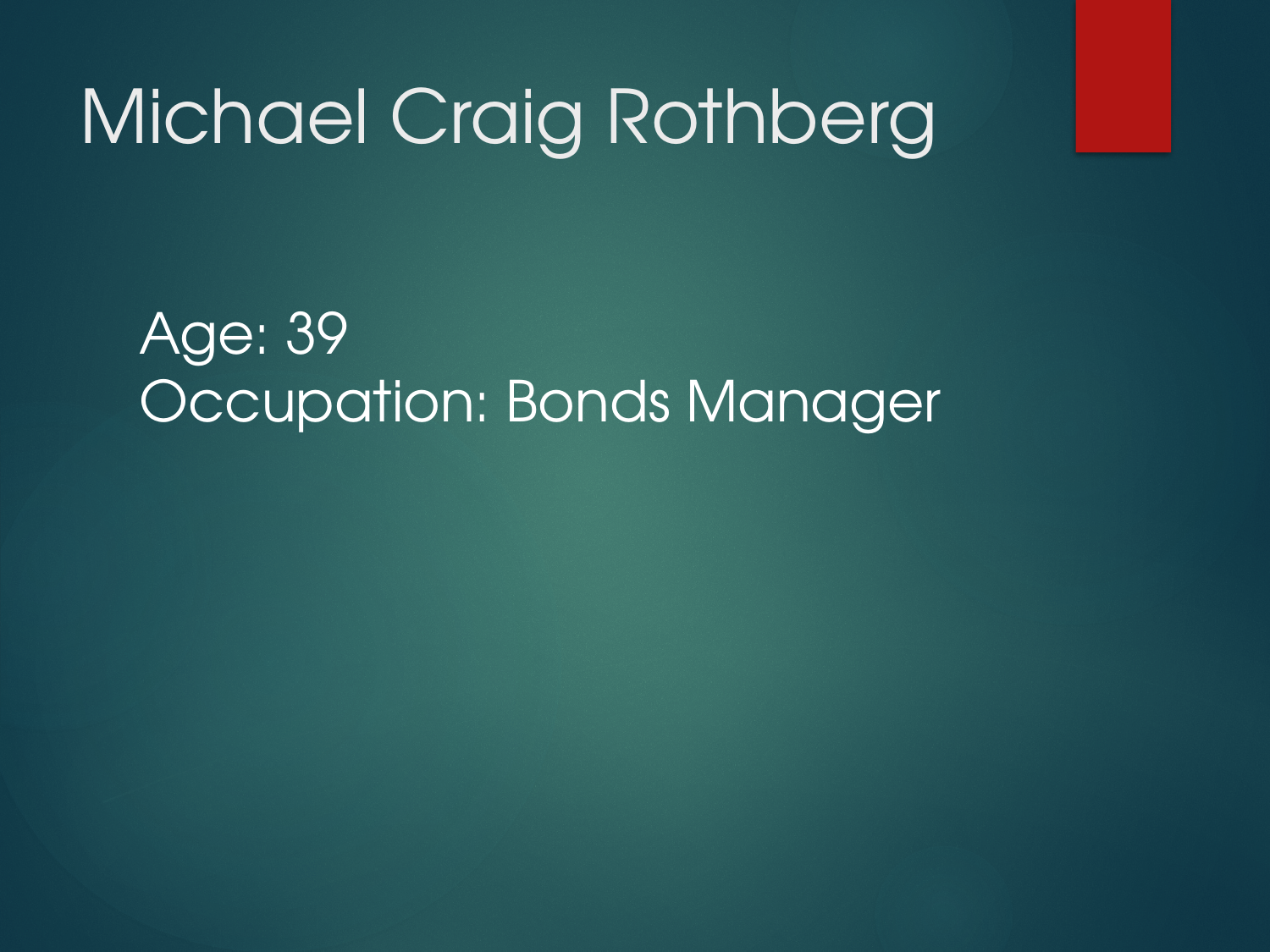

# Michael Craig Rothberg

Age: 39
Occupation: Bonds Manager